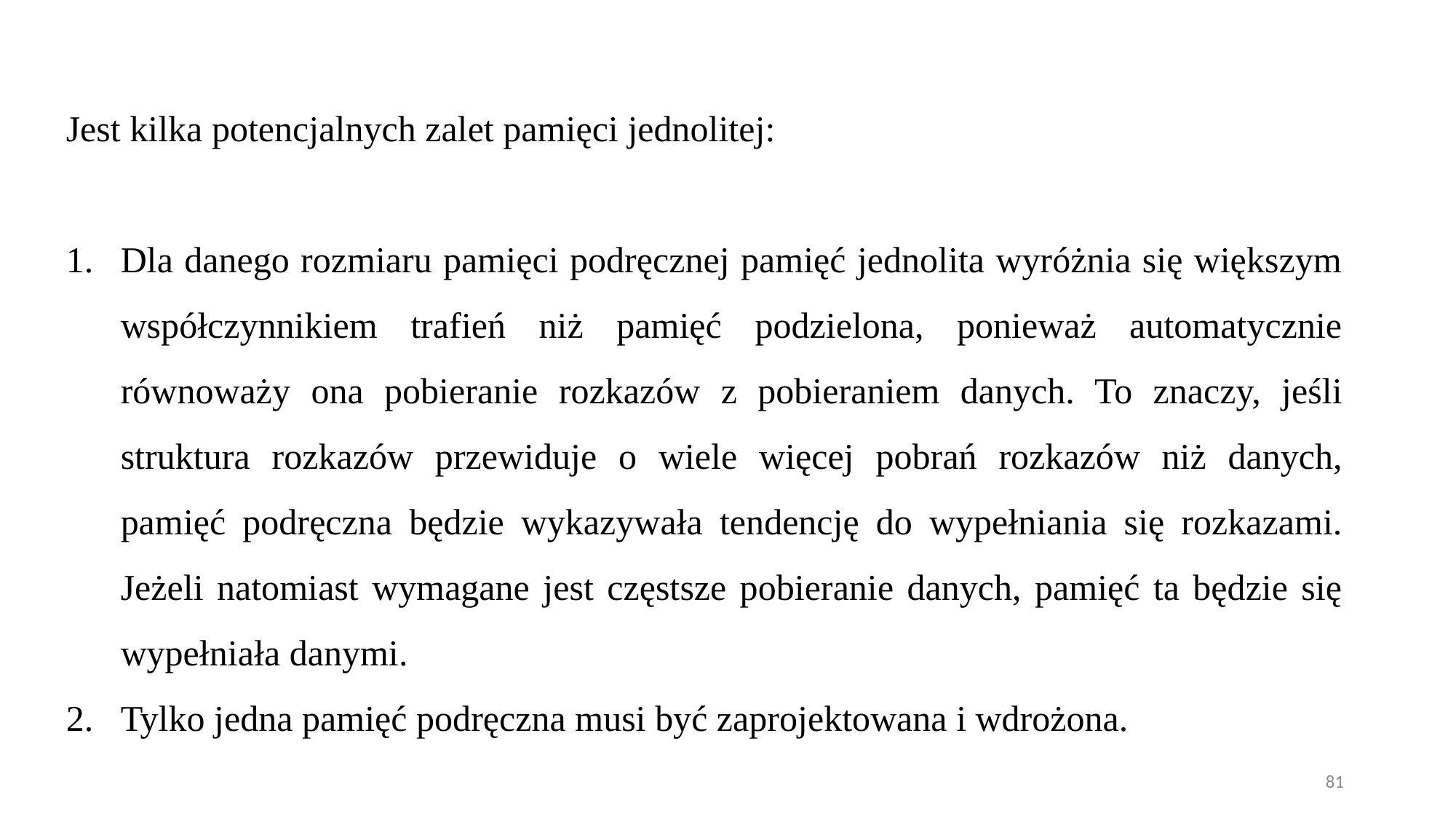

Jest kilka potencjalnych zalet pamięci jednolitej:

Dla danego rozmiaru pamięci podręcznej pamięć jednolita wyróżnia się większym współczynnikiem trafień niż pamięć podzielona, ponieważ automatycznie równoważy ona pobieranie rozkazów z pobieraniem danych. To znaczy, jeśli struktura rozkazów przewiduje o wiele więcej pobrań rozkazów niż danych, pamięć podręczna będzie wykazywała tendencję do wypełniania się rozkazami. Jeżeli natomiast wymagane jest częstsze pobieranie danych, pamięć ta będzie się wypełniała danymi.
Tylko jedna pamięć podręczna musi być zaprojektowana i wdrożona.
81